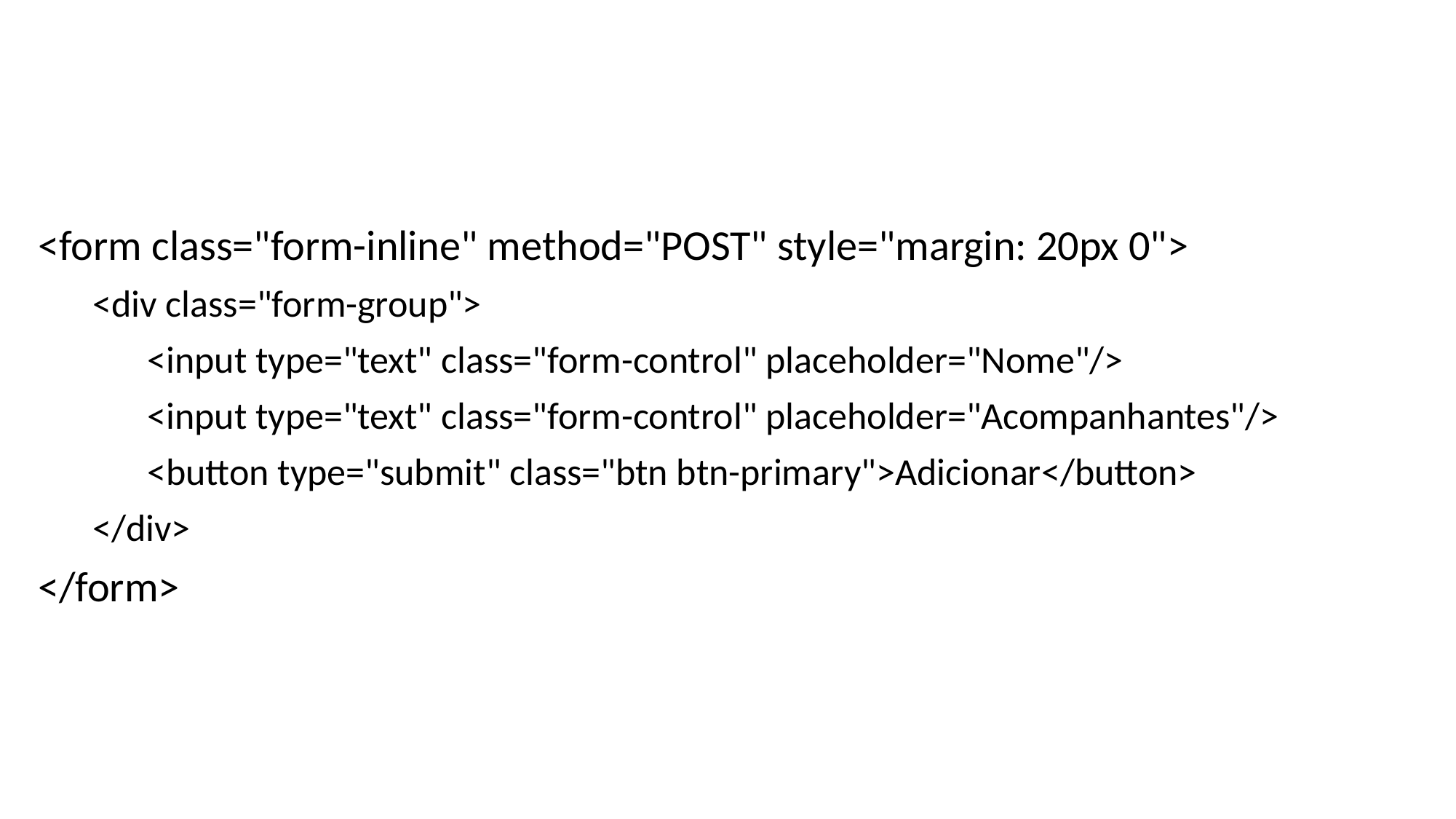

#
<form class="form-inline" method="POST" style="margin: 20px 0">
<div class="form-group">
<input type="text" class="form-control" placeholder="Nome"/>
<input type="text" class="form-control" placeholder="Acompanhantes"/>
<button type="submit" class="btn btn-primary">Adicionar</button>
</div>
</form>